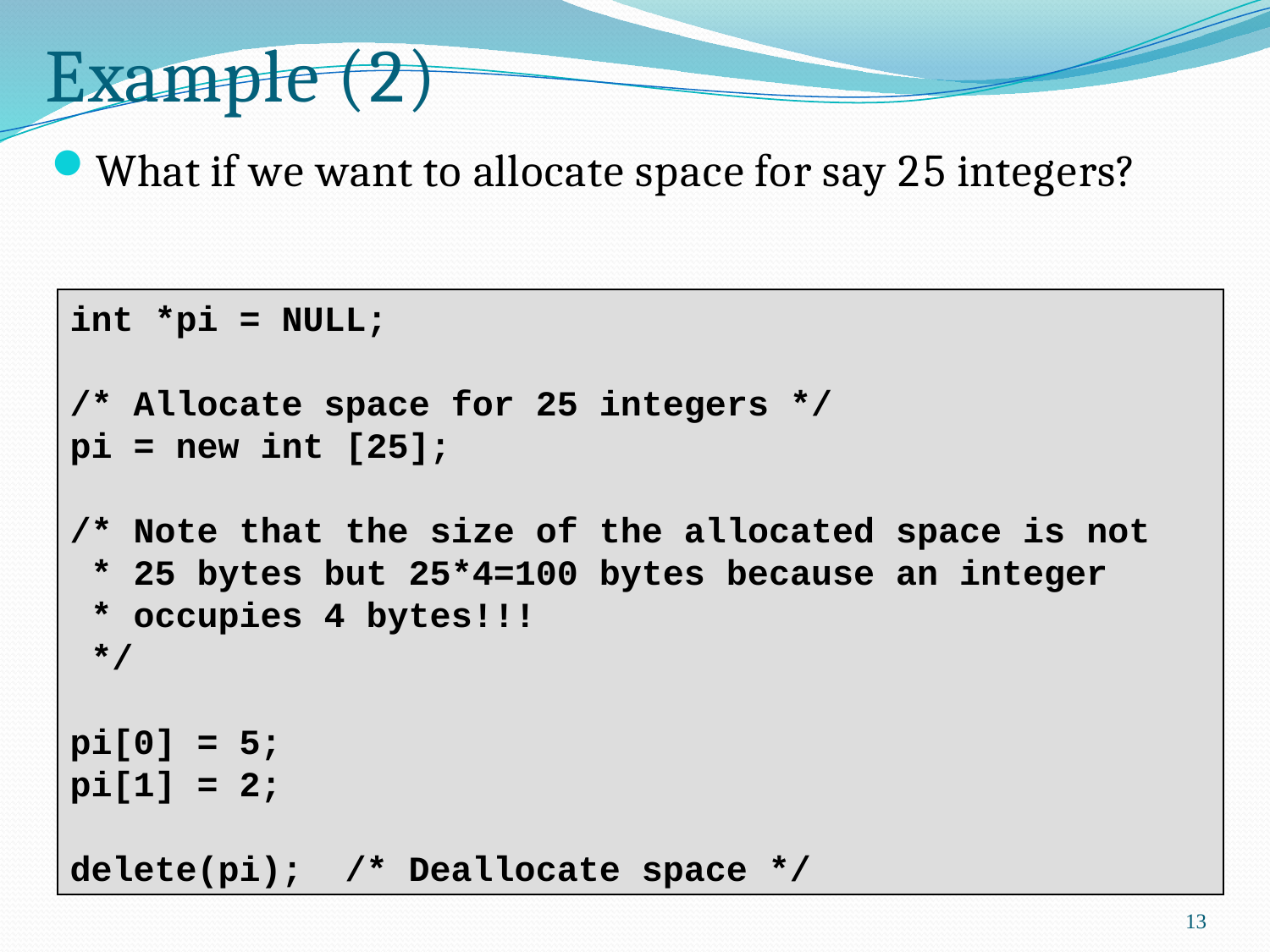

# Example (2)
What if we want to allocate space for say 25 integers?
int *pi = NULL;

/* Allocate space for 25 integers */
pi = new int [25];

/* Note that the size of the allocated space is not
 * 25 bytes but 25*4=100 bytes because an integer
 * occupies 4 bytes!!!
 */

pi[0] = 5;
pi[1] = 2;

delete(pi);  /* Deallocate space */
13